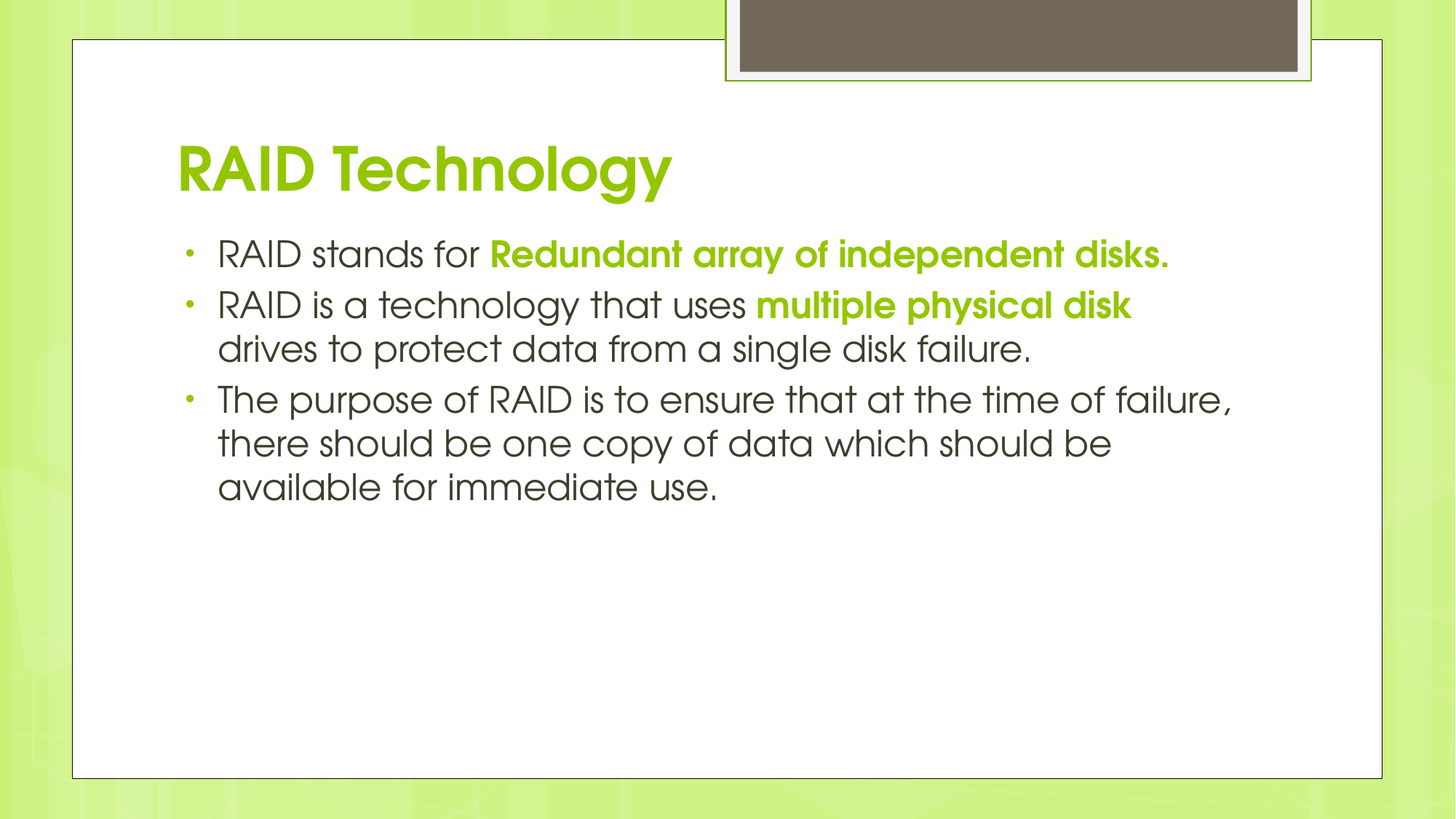

# RAID Technology
RAID stands for Redundant array of independent disks.
RAID is a technology that uses multiple physical disk drives to protect data from a single disk failure.
The purpose of RAID is to ensure that at the time of failure, there should be one copy of data which should be available for immediate use.